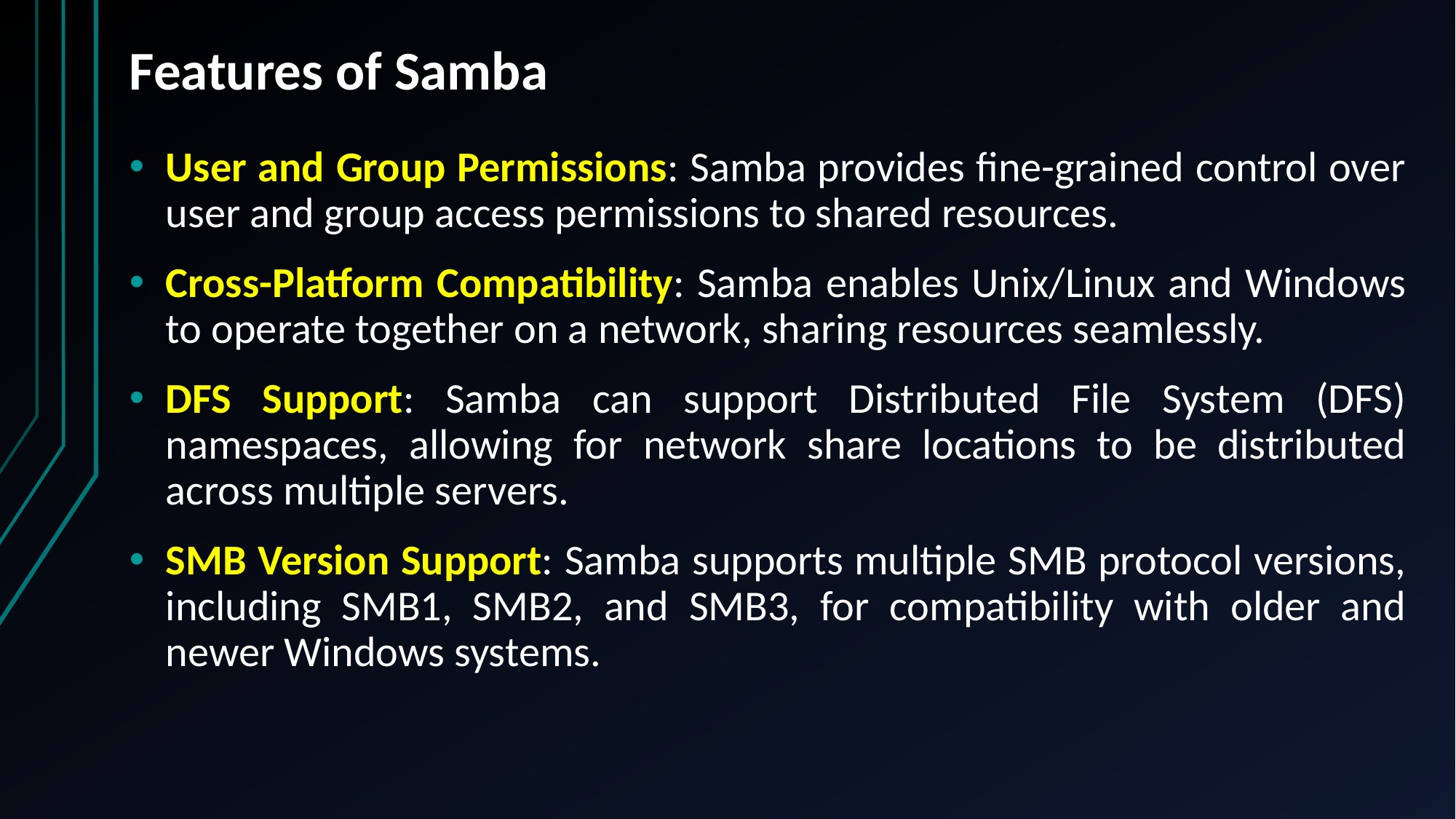

# Features of Samba
User and Group Permissions: Samba provides fine-grained control over user and group access permissions to shared resources.
Cross-Platform Compatibility: Samba enables Unix/Linux and Windows to operate together on a network, sharing resources seamlessly.
DFS Support: Samba can support Distributed File System (DFS) namespaces, allowing for network share locations to be distributed across multiple servers.
SMB Version Support: Samba supports multiple SMB protocol versions, including SMB1, SMB2, and SMB3, for compatibility with older and newer Windows systems.